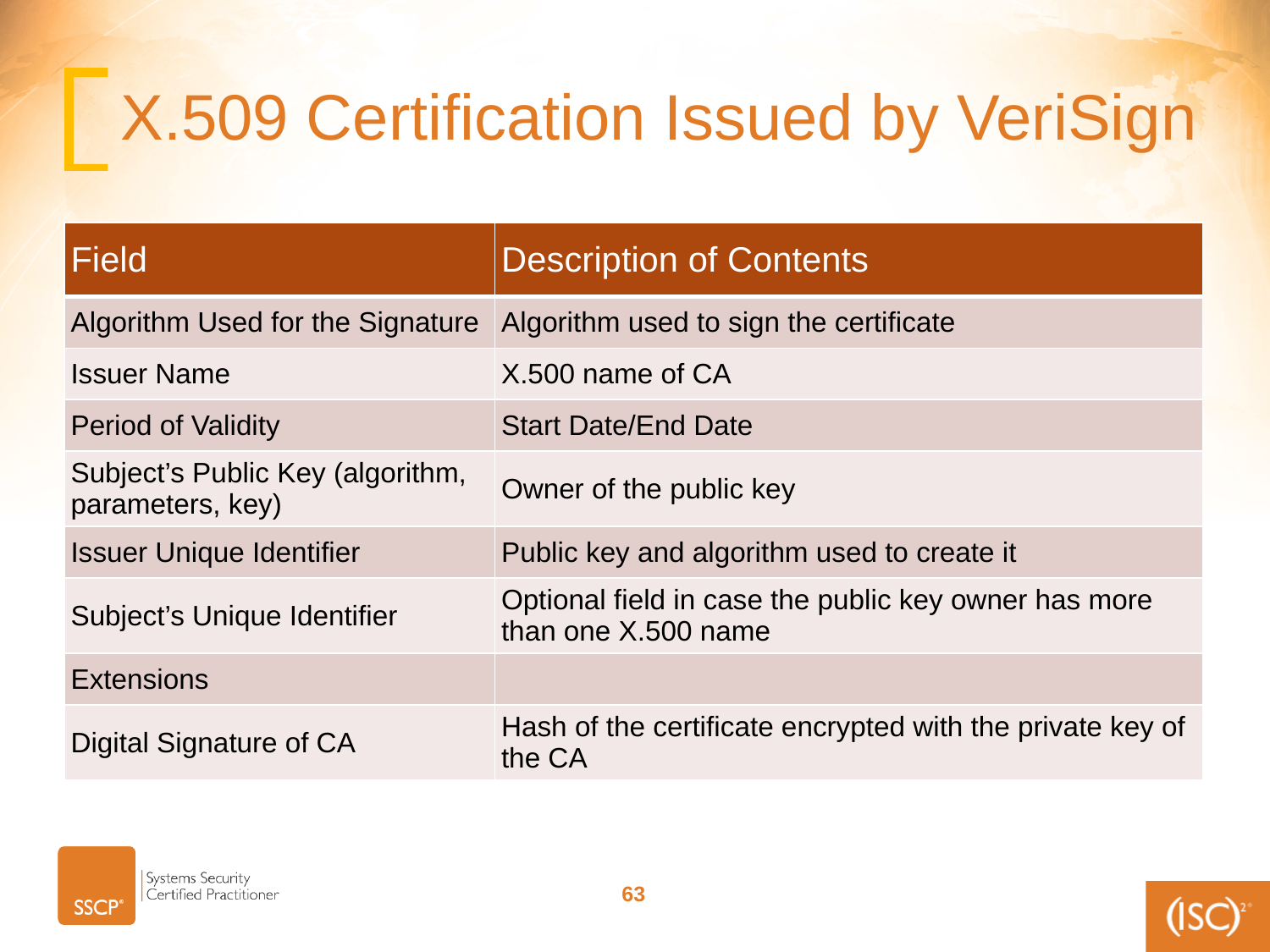

# X.509 Certification Issued by VeriSign
| Field | Description of Contents |
| --- | --- |
| Algorithm Used for the Signature | Algorithm used to sign the certificate |
| Issuer Name | X.500 name of CA |
| Period of Validity | Start Date/End Date |
| Subject’s Public Key (algorithm, parameters, key) | Owner of the public key |
| Issuer Unique Identifier | Public key and algorithm used to create it |
| Subject’s Unique Identifier | Optional field in case the public key owner has more than one X.500 name |
| Extensions |  |
| Digital Signature of CA | Hash of the certificate encrypted with the private key of the CA |